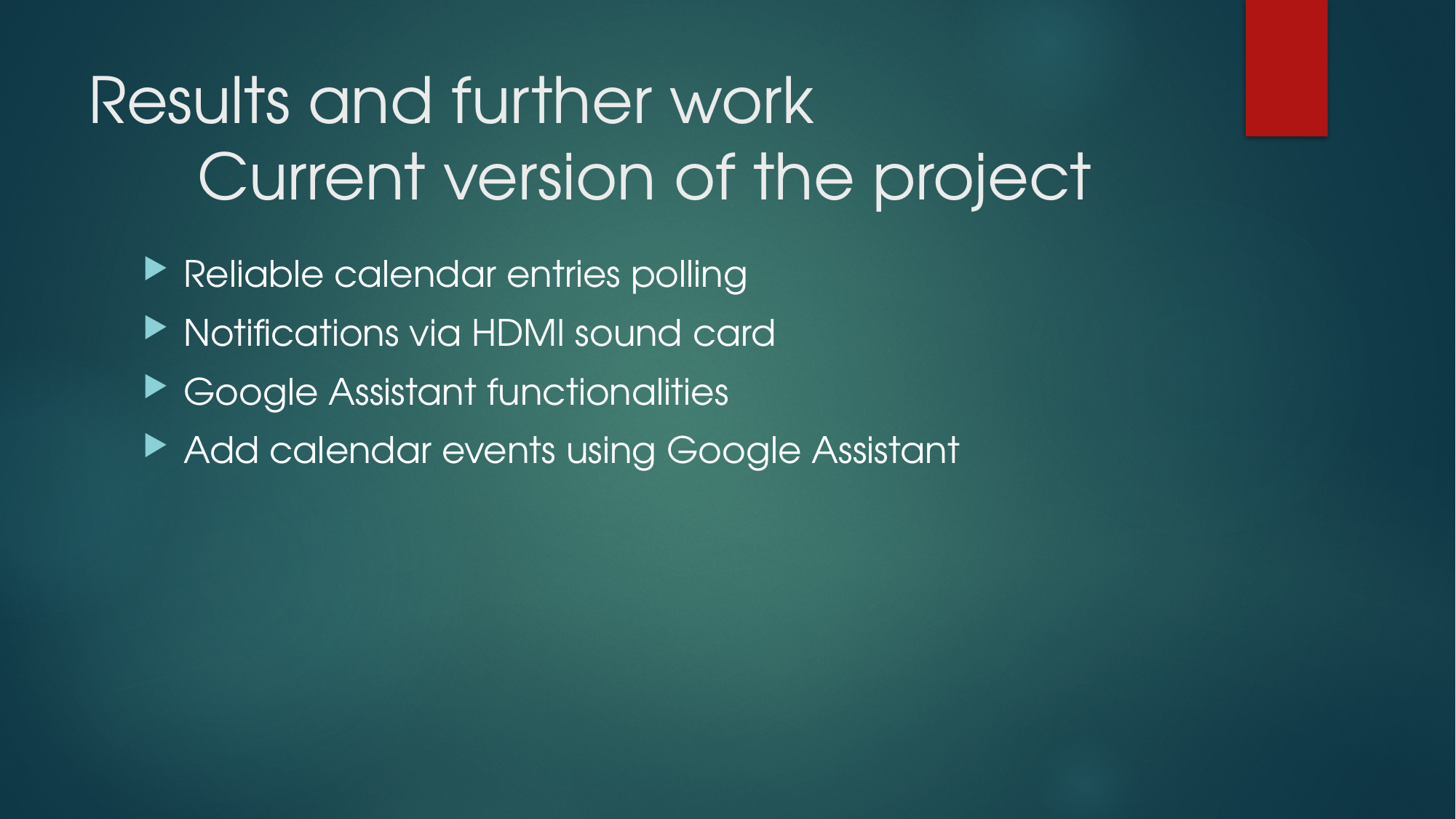

# Results and further work Current version of the project
Reliable calendar entries polling
Notifications via HDMI sound card
Google Assistant functionalities
Add calendar events using Google Assistant